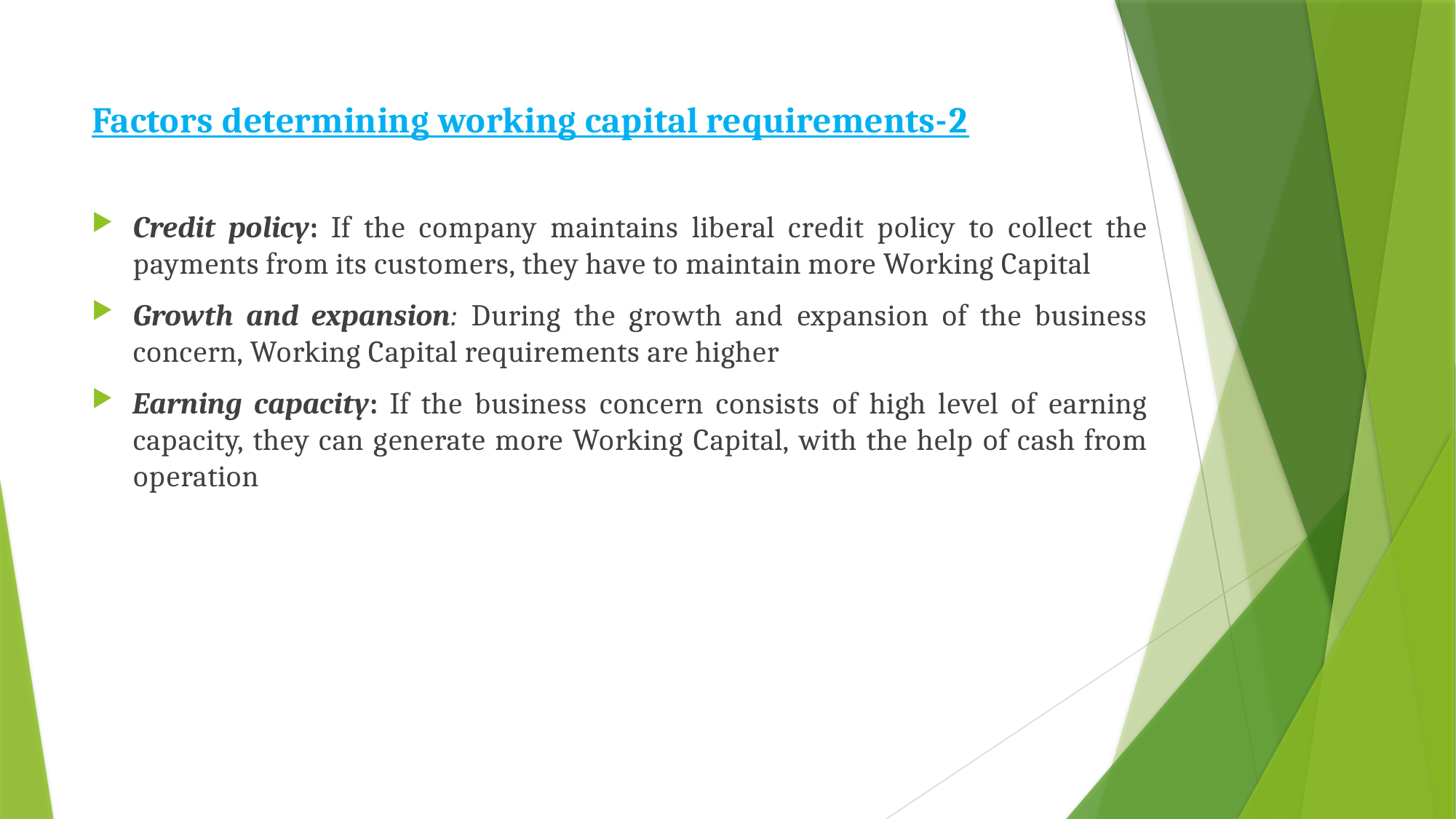

Factors determining working capital requirements-2

Credit policy: If the company maintains liberal credit policy to collect the payments from its customers, they have to maintain more Working Capital
Growth and expansion: During the growth and expansion of the business concern, Working Capital requirements are higher
Earning capacity: If the business concern consists of high level of earning capacity, they can generate more Working Capital, with the help of cash from operation